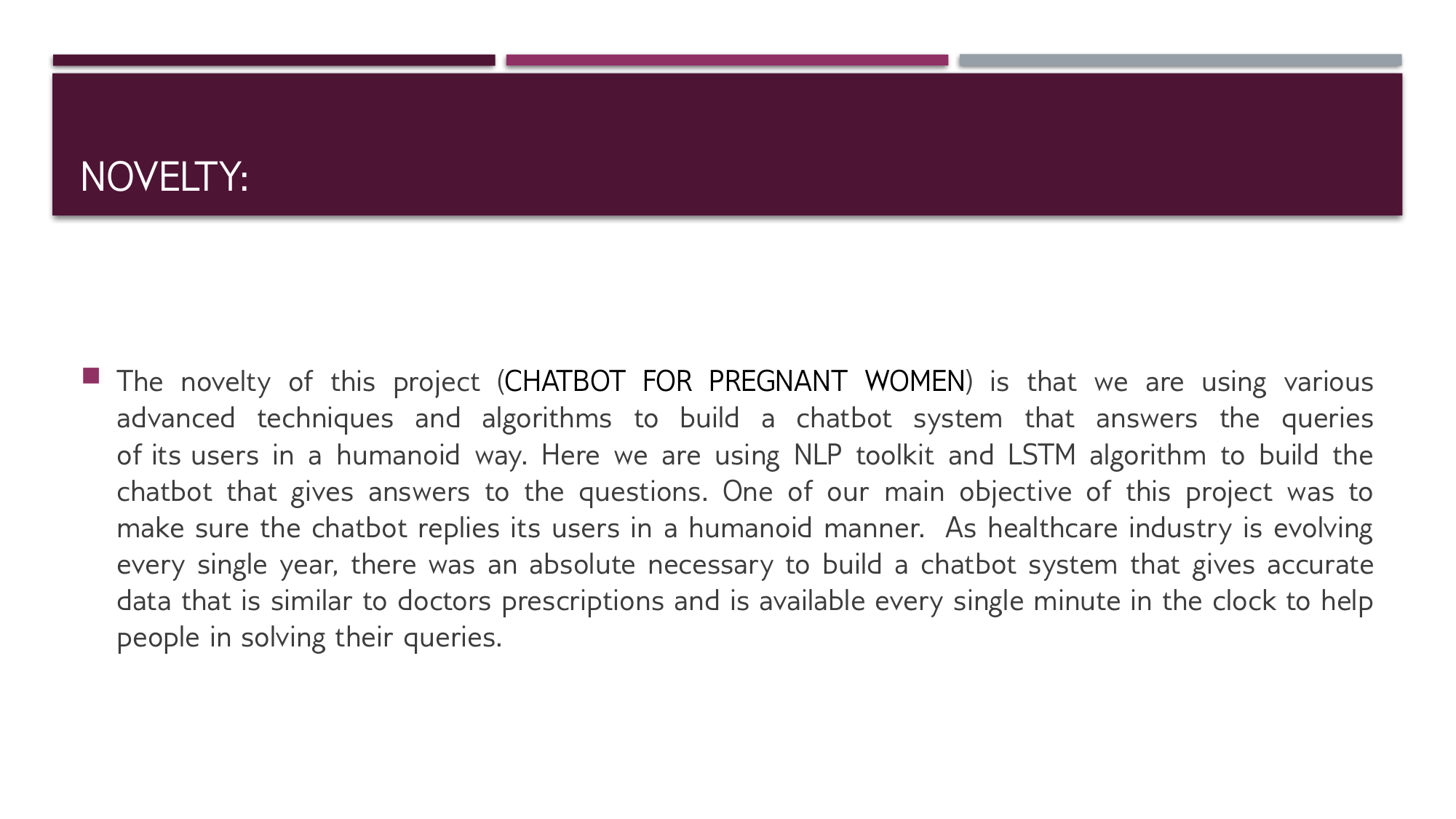

# NOVELTY:
The novelty of this project (CHATBOT FOR PREGNANT WOMEN) is that we are using various advanced techniques and algorithms to build a chatbot system that answers the queries of its users in a humanoid way. Here we are using NLP toolkit and LSTM algorithm to build the chatbot that gives answers to the questions. One of our main objective of this project was to make sure the chatbot replies its users in a humanoid manner.  As healthcare industry is evolving every single year, there was an absolute necessary to build a chatbot system that gives accurate data that is similar to doctors prescriptions and is available every single minute in the clock to help people in solving their queries.